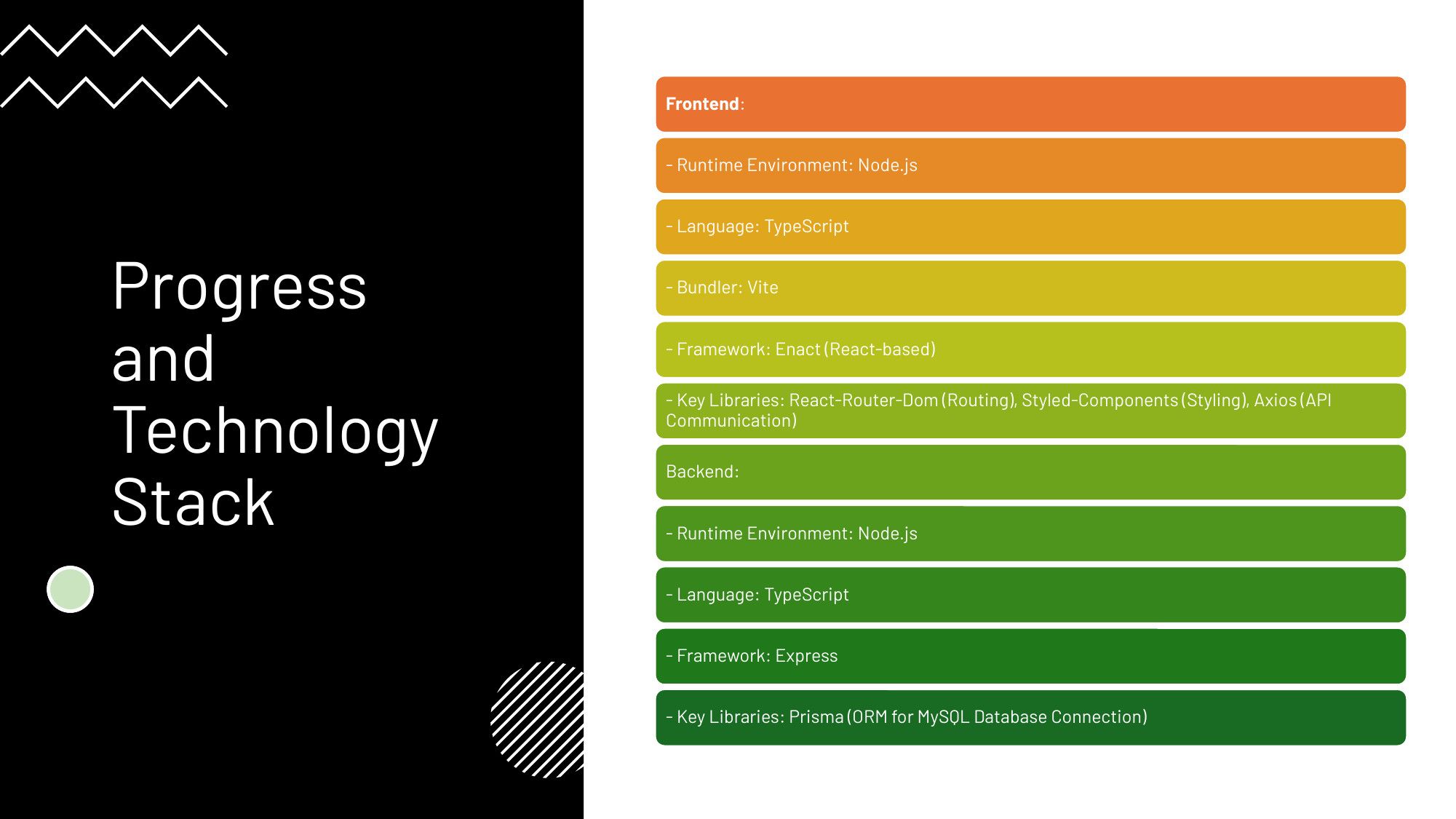

Frontend:
- Runtime Environment: Node.js
- Language: TypeScript
- Bundler: Vite
- Framework: Enact (React-based)
- Key Libraries: React-Router-Dom (Routing), Styled-Components (Styling), Axios (API Communication)
Backend:
- Runtime Environment: Node.js
- Language: TypeScript
- Framework: Express
- Key Libraries: Prisma (ORM for MySQL Database Connection)
# Progress and Technology Stack